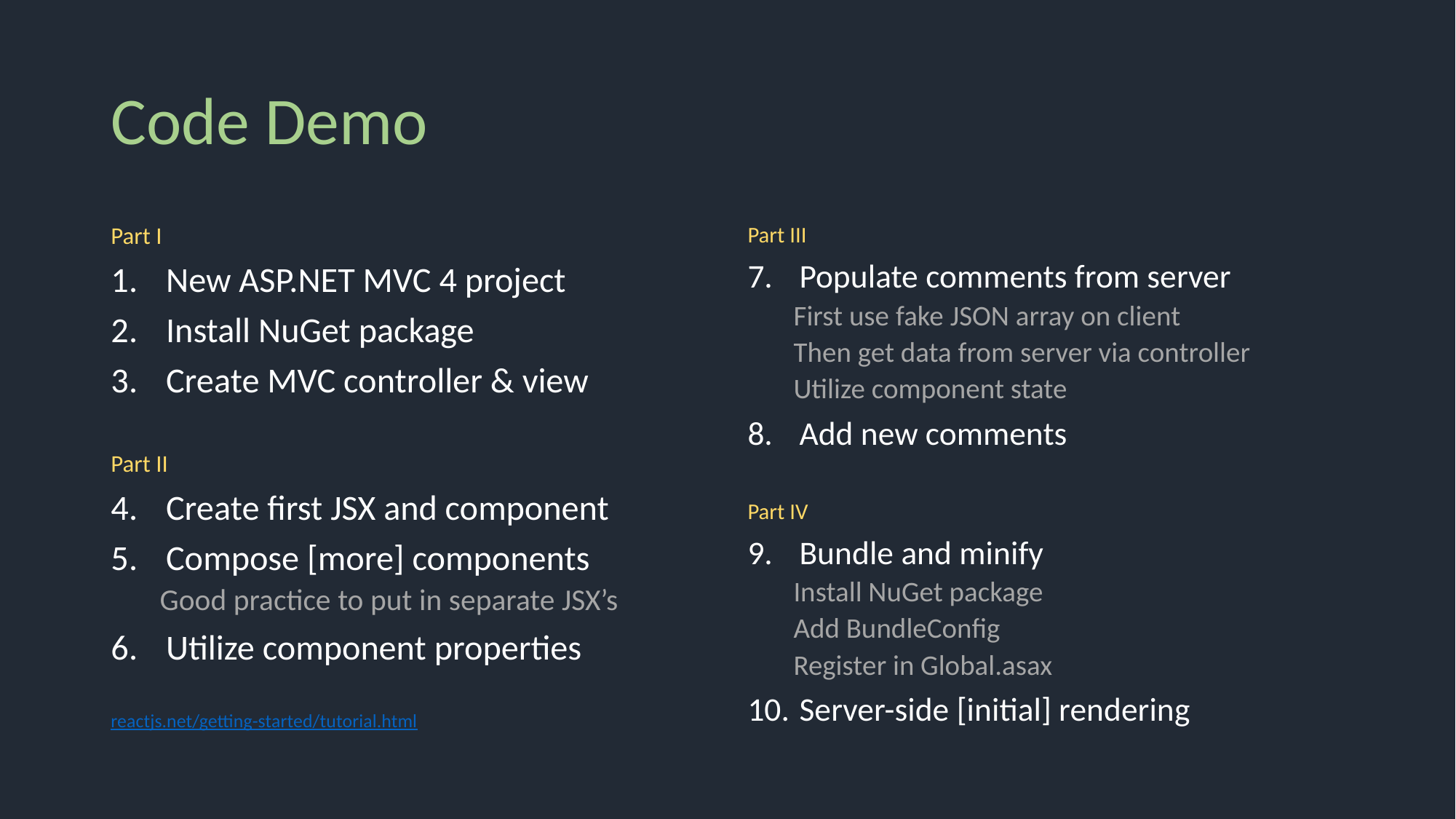

# Code Demo
Part I
New ASP.NET MVC 4 project
Install NuGet package
Create MVC controller & view

Part II
Create first JSX and component
Compose [more] components
Good practice to put in separate JSX’s
Utilize component properties

reactjs.net/getting-started/tutorial.html
Part III
Populate comments from server
First use fake JSON array on client
Then get data from server via controller
Utilize component state
Add new comments

Part IV
Bundle and minify
Install NuGet package
Add BundleConfig
Register in Global.asax
Server-side [initial] rendering